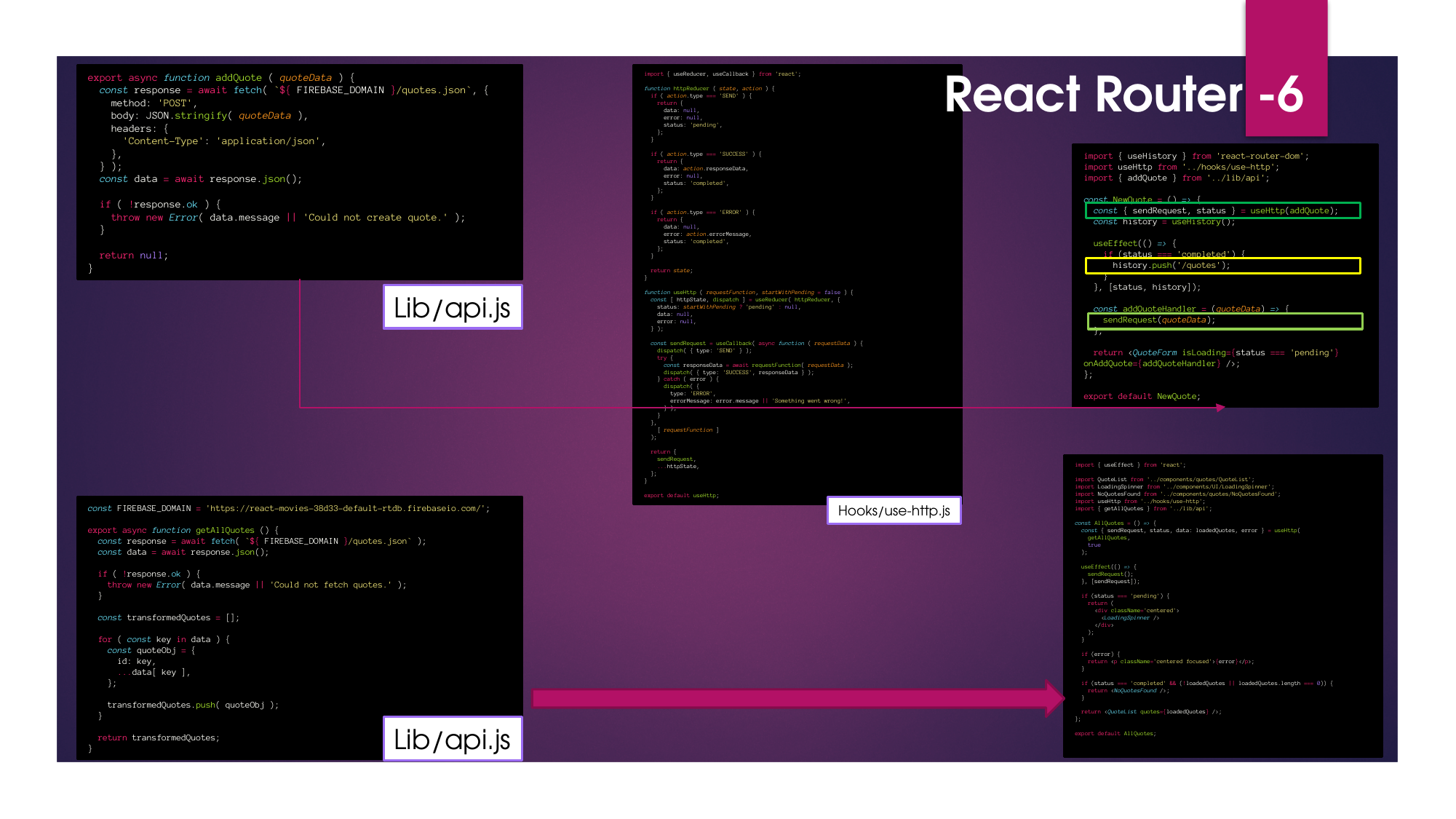

React Router -6
export async function addQuote ( quoteData ) {
  const response = await fetch( `${ FIREBASE_DOMAIN }/quotes.json`, {
    method: 'POST',
    body: JSON.stringify( quoteData ),
    headers: {
      'Content-Type': 'application/json',
    },
  } );
  const data = await response.json();
  if ( !response.ok ) {
    throw new Error( data.message || 'Could not create quote.' );
  }
  return null;
}
import { useReducer, useCallback } from 'react';
function httpReducer ( state, action ) {
  if ( action.type === 'SEND' ) {
    return {
      data: null,
      error: null,
      status: 'pending',
    };
  }
  if ( action.type === 'SUCCESS' ) {
    return {
      data: action.responseData,
      error: null,
      status: 'completed',
    };
  }
  if ( action.type === 'ERROR' ) {
    return {
      data: null,
      error: action.errorMessage,
      status: 'completed',
    };
  }
  return state;
}
function useHttp ( requestFunction, startWithPending = false ) {
  const [ httpState, dispatch ] = useReducer( httpReducer, {
    status: startWithPending ? 'pending' : null,
    data: null,
    error: null,
  } );
  const sendRequest = useCallback( async function ( requestData ) {
    dispatch( { type: 'SEND' } );
    try {
      const responseData = await requestFunction( requestData );
      dispatch( { type: 'SUCCESS', responseData } );
    } catch ( error ) {
      dispatch( {
        type: 'ERROR',
        errorMessage: error.message || 'Something went wrong!',
      } );
    }
  },
    [ requestFunction ]
  );
  return {
    sendRequest,
    ...httpState,
  };
}
export default useHttp;
import { useHistory } from 'react-router-dom';
import useHttp from '../hooks/use-http';
import { addQuote } from '../lib/api';
const NewQuote = () => {
  const { sendRequest, status } = useHttp(addQuote);
  const history = useHistory();
  useEffect(() => {
    if (status === 'completed') {
      history.push('/quotes');
    }
  }, [status, history]);
  const addQuoteHandler = (quoteData) => {
    sendRequest(quoteData);
  };
  return <QuoteForm isLoading={status === 'pending'} onAddQuote={addQuoteHandler} />;
};
export default NewQuote;

Lib/api.js

import { useEffect } from 'react';
import QuoteList from '../components/quotes/QuoteList';
import LoadingSpinner from '../components/UI/LoadingSpinner';
import NoQuotesFound from '../components/quotes/NoQuotesFound';
import useHttp from '../hooks/use-http';
import { getAllQuotes } from '../lib/api';
const AllQuotes = () => {
  const { sendRequest, status, data: loadedQuotes, error } = useHttp(
    getAllQuotes,
    true
  );
  useEffect(() => {
    sendRequest();
  }, [sendRequest]);
  if (status === 'pending') {
    return (
      <div className='centered'>
        <LoadingSpinner />
      </div>
    );
  }
  if (error) {
    return <p className='centered focused'>{error}</p>;
  }
  if (status === 'completed' && (!loadedQuotes || loadedQuotes.length === 0)) {
    return <NoQuotesFound />;
  }
  return <QuoteList quotes={loadedQuotes} />;
};
export default AllQuotes;

const FIREBASE_DOMAIN = 'https://react-movies-38d33-default-rtdb.firebaseio.com/';
export async function getAllQuotes () {
  const response = await fetch( `${ FIREBASE_DOMAIN }/quotes.json` );
  const data = await response.json();
  if ( !response.ok ) {
    throw new Error( data.message || 'Could not fetch quotes.' );
  }
  const transformedQuotes = [];
  for ( const key in data ) {
    const quoteObj = {
      id: key,
      ...data[ key ],
    };
    transformedQuotes.push( quoteObj );
  }
  return transformedQuotes;
}
Hooks/use-http.js

Lib/api.js